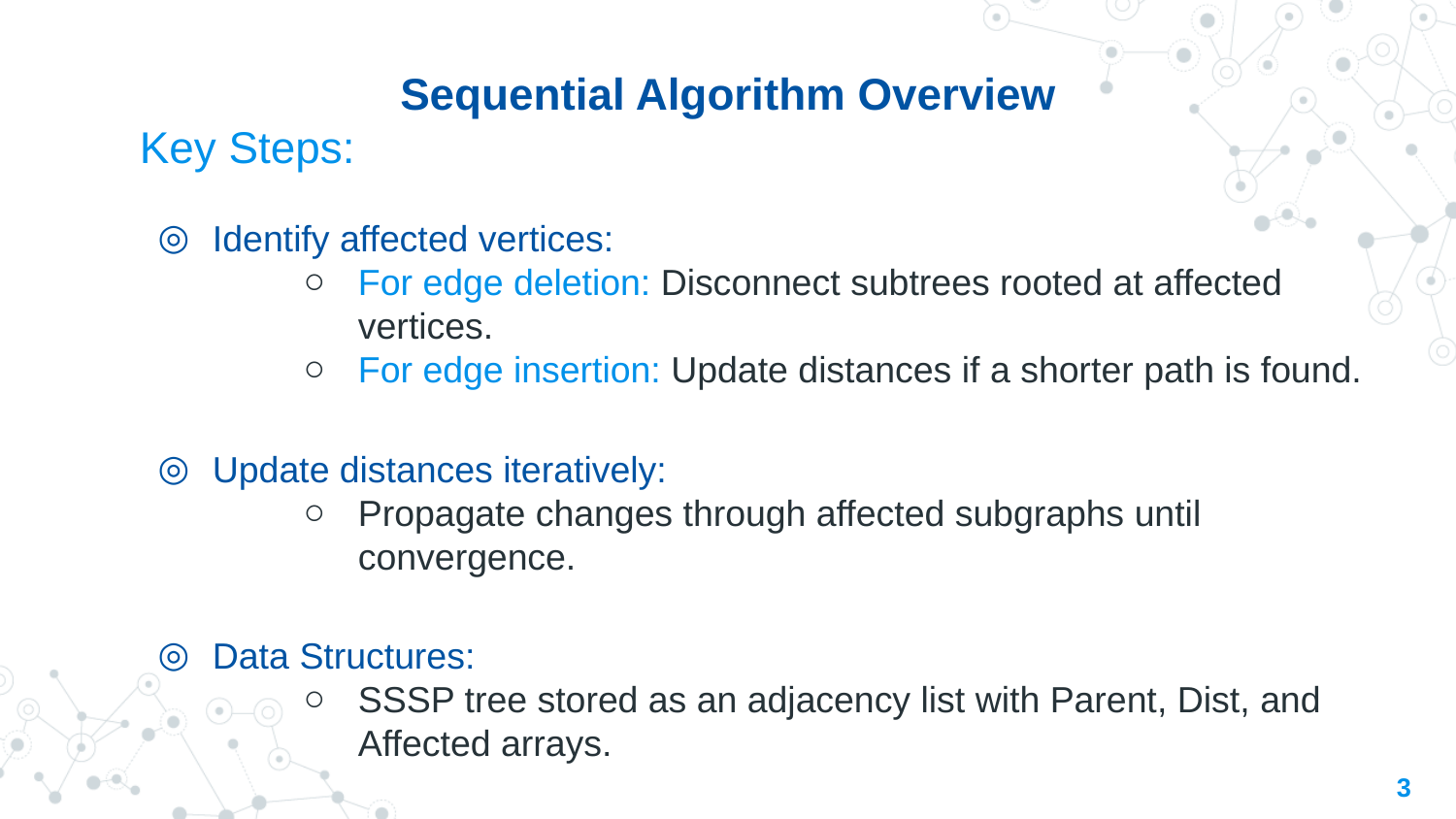

# Sequential Algorithm Overview
Key Steps:

Identify affected vertices:
For edge deletion: Disconnect subtrees rooted at affected vertices.
For edge insertion: Update distances if a shorter path is found.

Update distances iteratively:
Propagate changes through affected subgraphs until convergence.

Data Structures:
SSSP tree stored as an adjacency list with Parent, Dist, and Affected arrays.

3